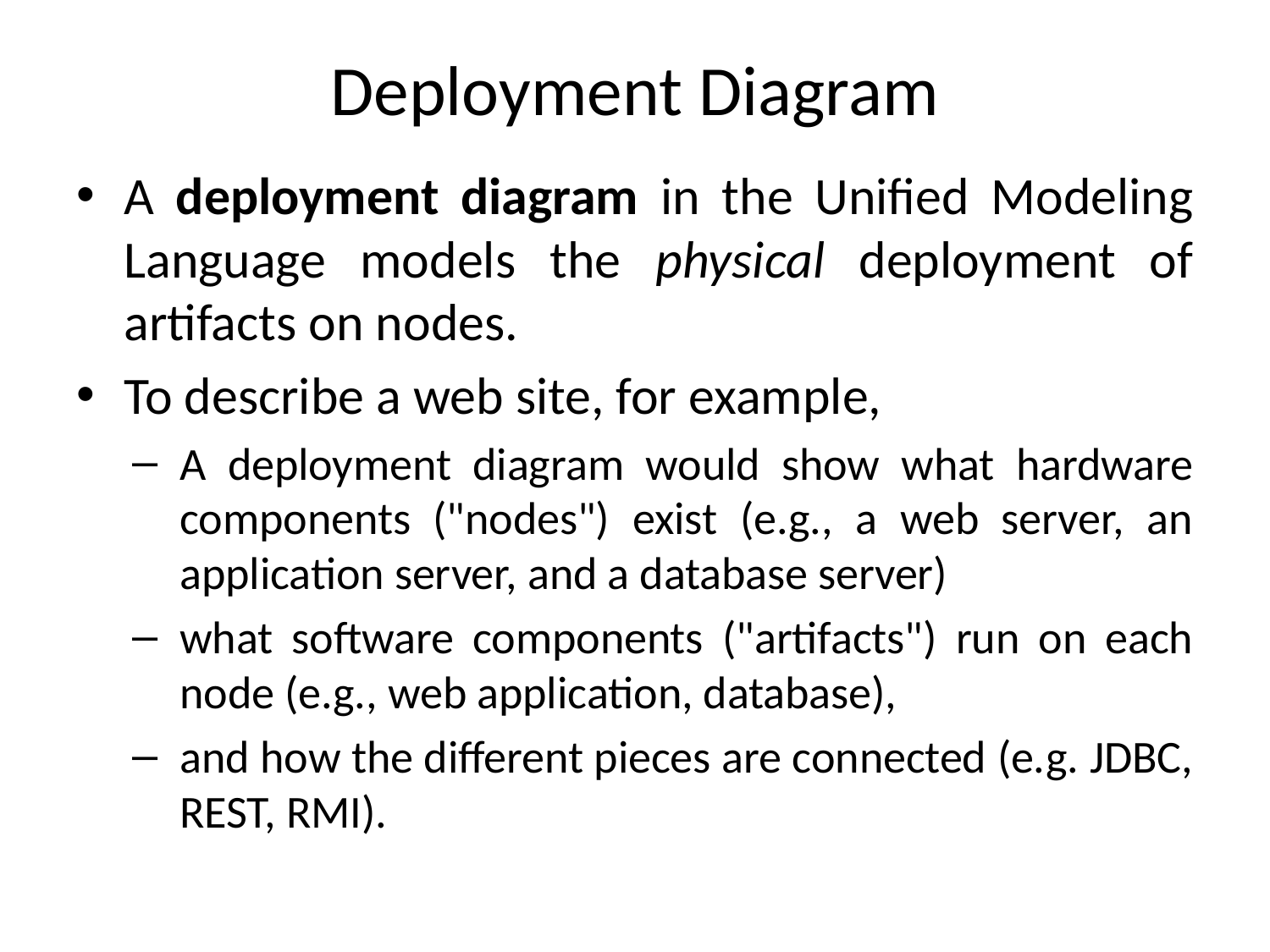

# Deployment Diagram
A deployment diagram in the Unified Modeling Language models the physical deployment of artifacts on nodes.
To describe a web site, for example,
A deployment diagram would show what hardware components ("nodes") exist (e.g., a web server, an application server, and a database server)
what software components ("artifacts") run on each node (e.g., web application, database),
and how the different pieces are connected (e.g. JDBC, REST, RMI).